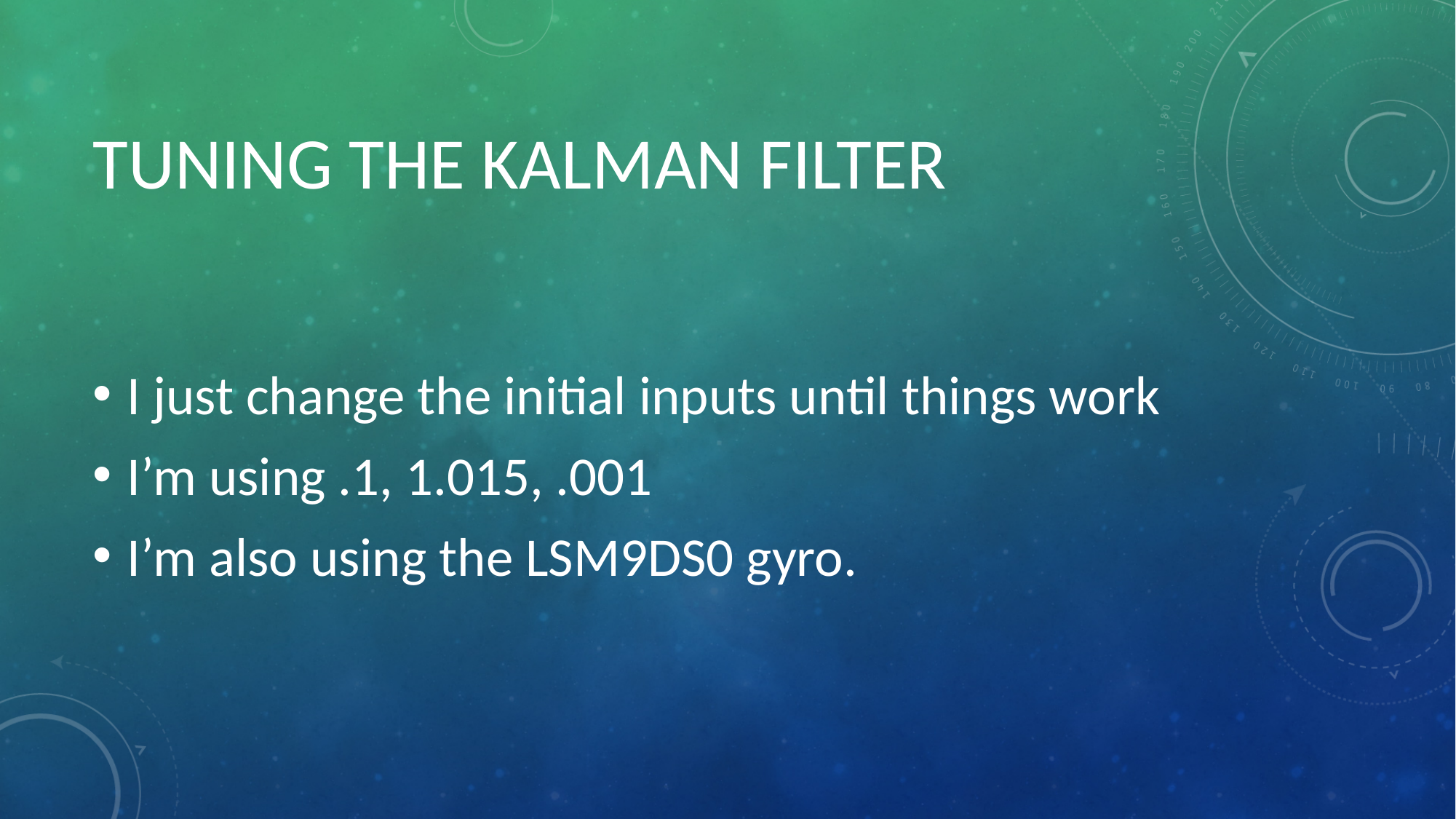

# Tuning the Kalman filter
I just change the initial inputs until things work
I’m using .1, 1.015, .001
I’m also using the LSM9DS0 gyro.